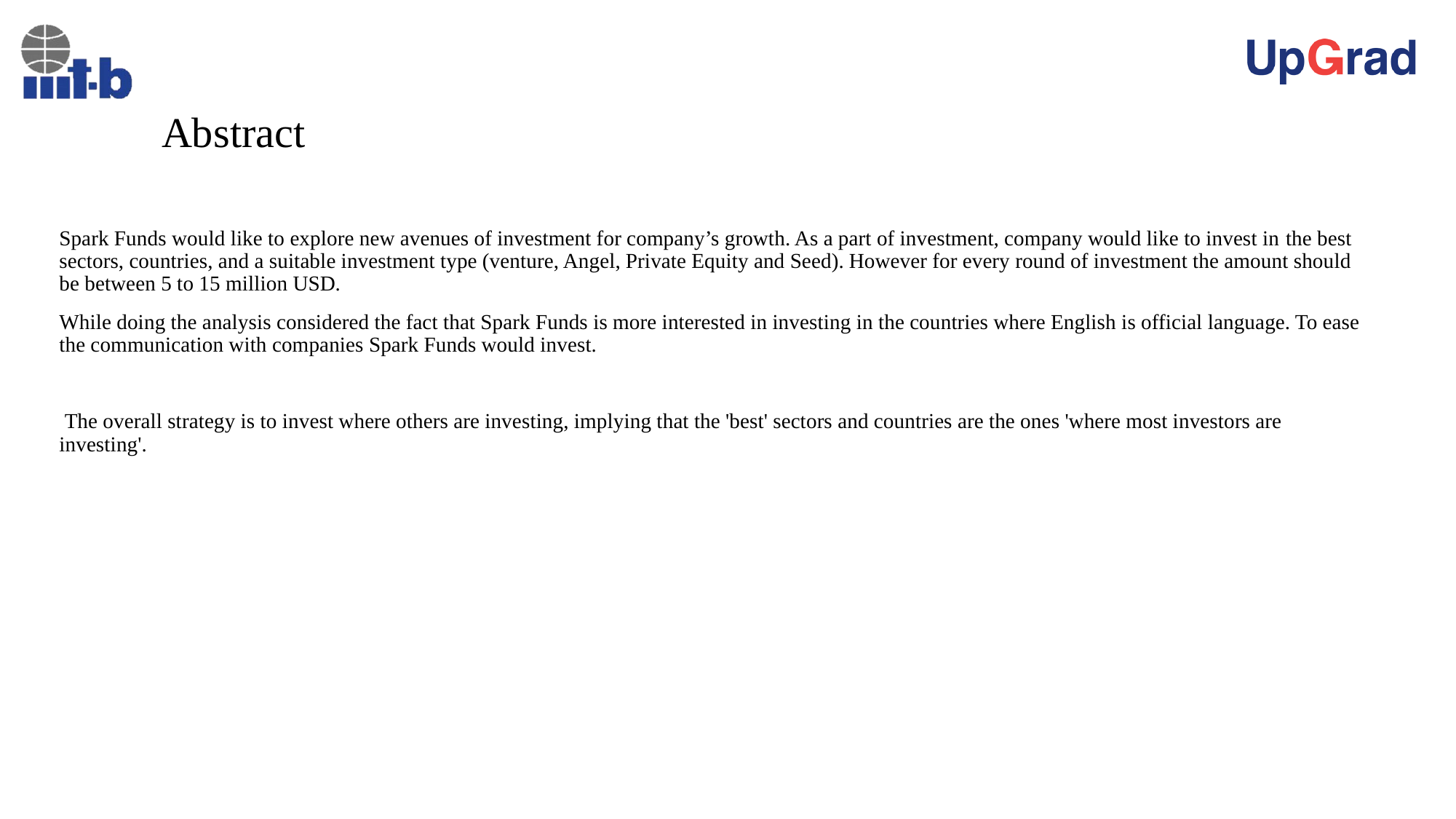

# Abstract
Spark Funds would like to explore new avenues of investment for company’s growth. As a part of investment, company would like to invest in the best sectors, countries, and a suitable investment type (venture, Angel, Private Equity and Seed). However for every round of investment the amount should be between 5 to 15 million USD.
While doing the analysis considered the fact that Spark Funds is more interested in investing in the countries where English is official language. To ease the communication with companies Spark Funds would invest.

 The overall strategy is to invest where others are investing, implying that the 'best' sectors and countries are the ones 'where most investors are investing'.